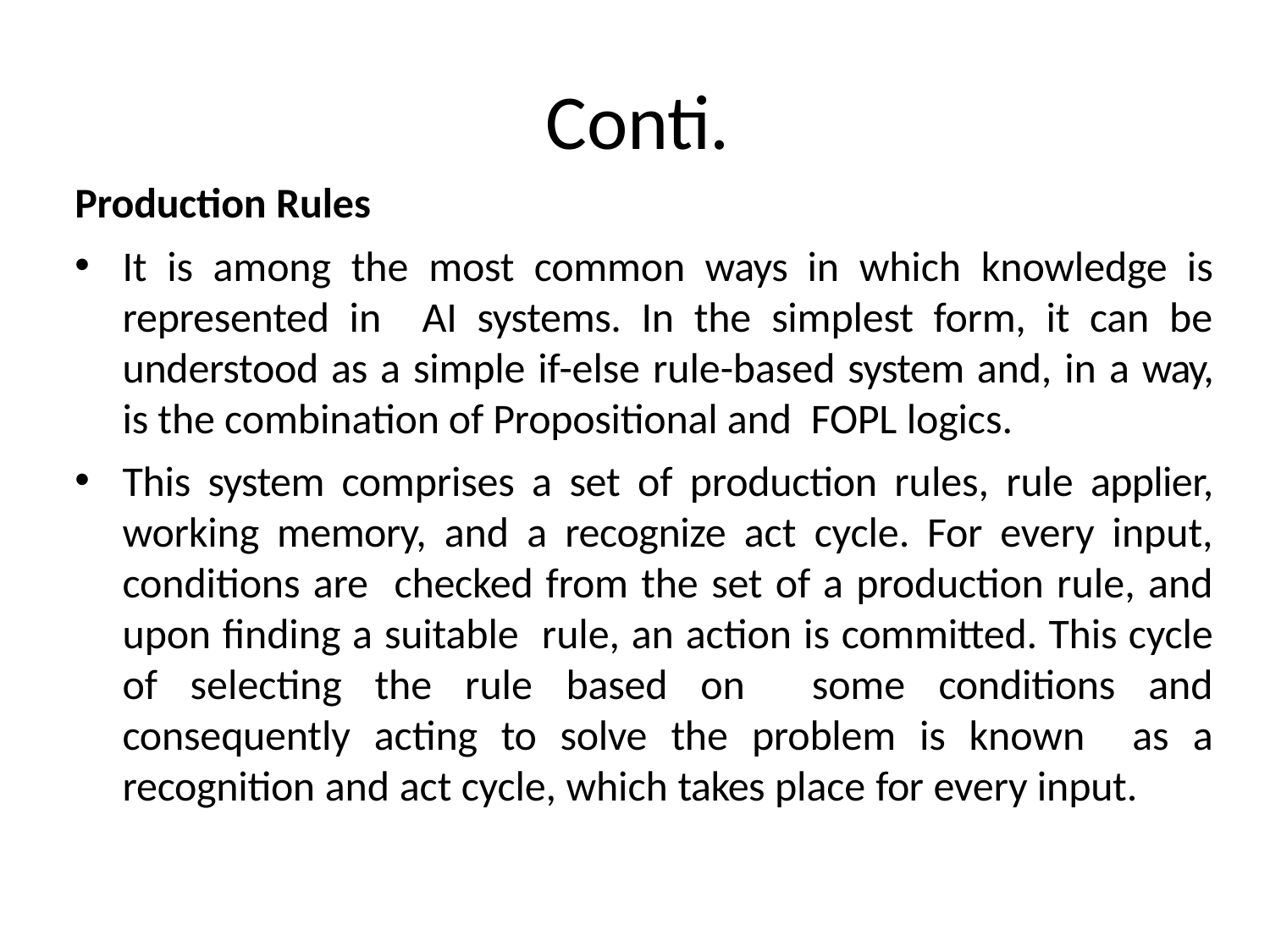

# Conti.
Production Rules
It is among the most common ways in which knowledge is represented in  AI systems. In the simplest form, it can be understood as a simple if-else rule-based system and, in a way, is the combination of Propositional and  FOPL logics.
This system comprises a set of production rules, rule applier, working memory, and a recognize act cycle. For every input, conditions are  checked from the set of a production rule, and upon finding a suitable  rule, an action is committed. This cycle of selecting the rule based on  some conditions and consequently acting to solve the problem is known  as a recognition and act cycle, which takes place for every input.